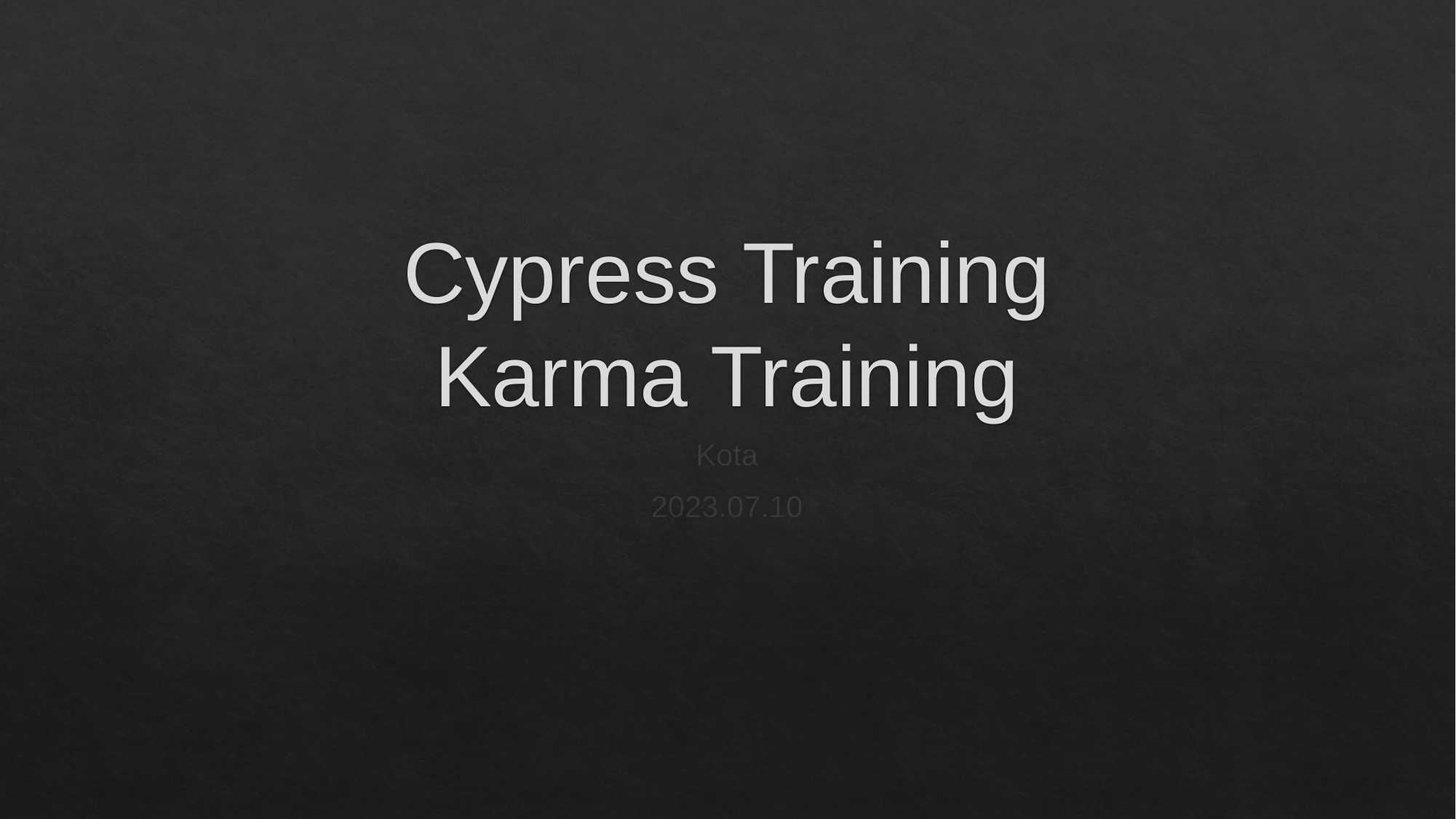

# Cypress Training Karma Training
Kota
2023.07.10